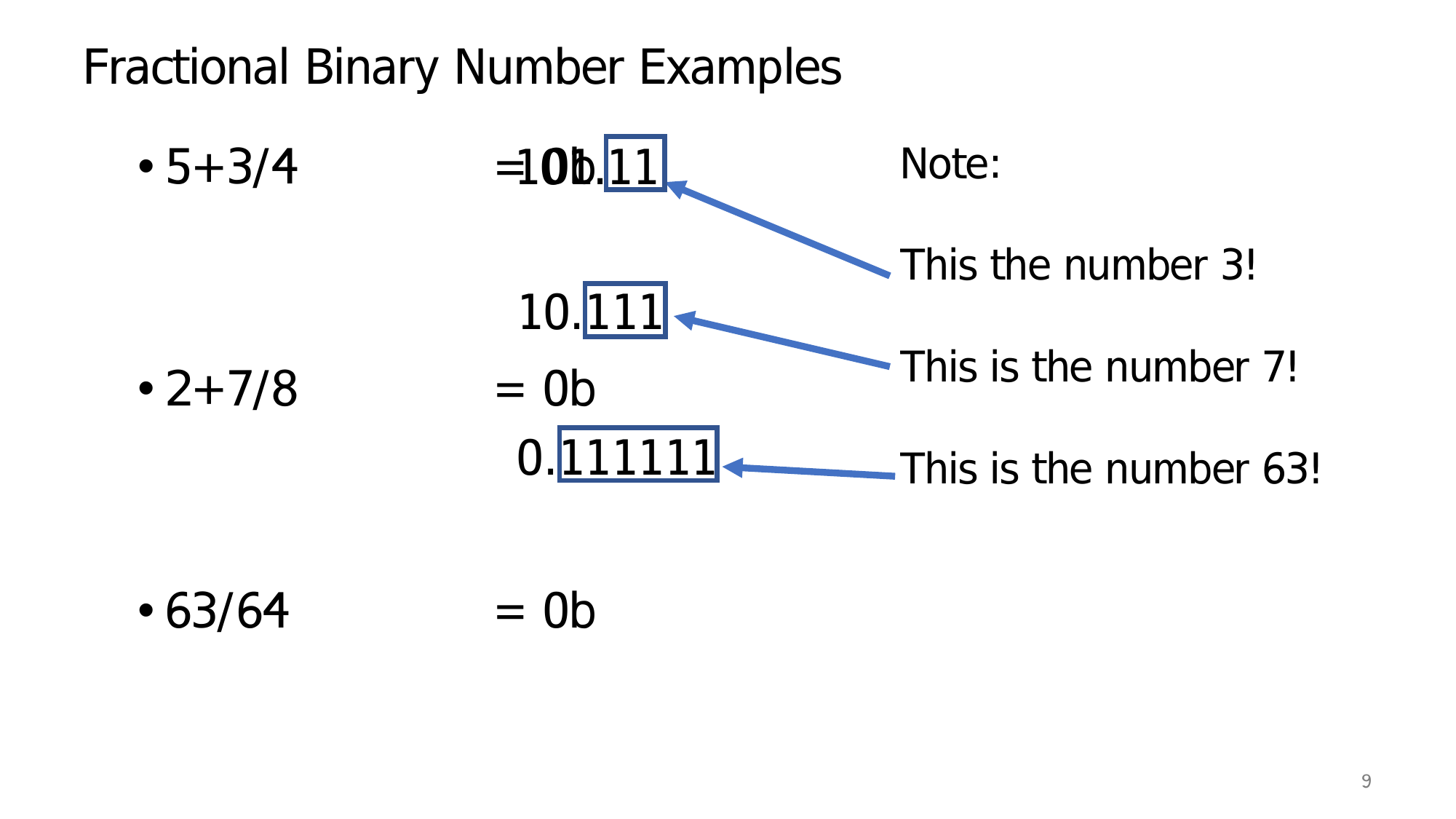

# Fractional Binary Number Examples
101.
Note:

This the number 3!

This is the number 7!

This is the number 63!
11
5+3/4		= 0b

2+7/8		= 0b

63/64		= 0b

10.111

0.111111

9